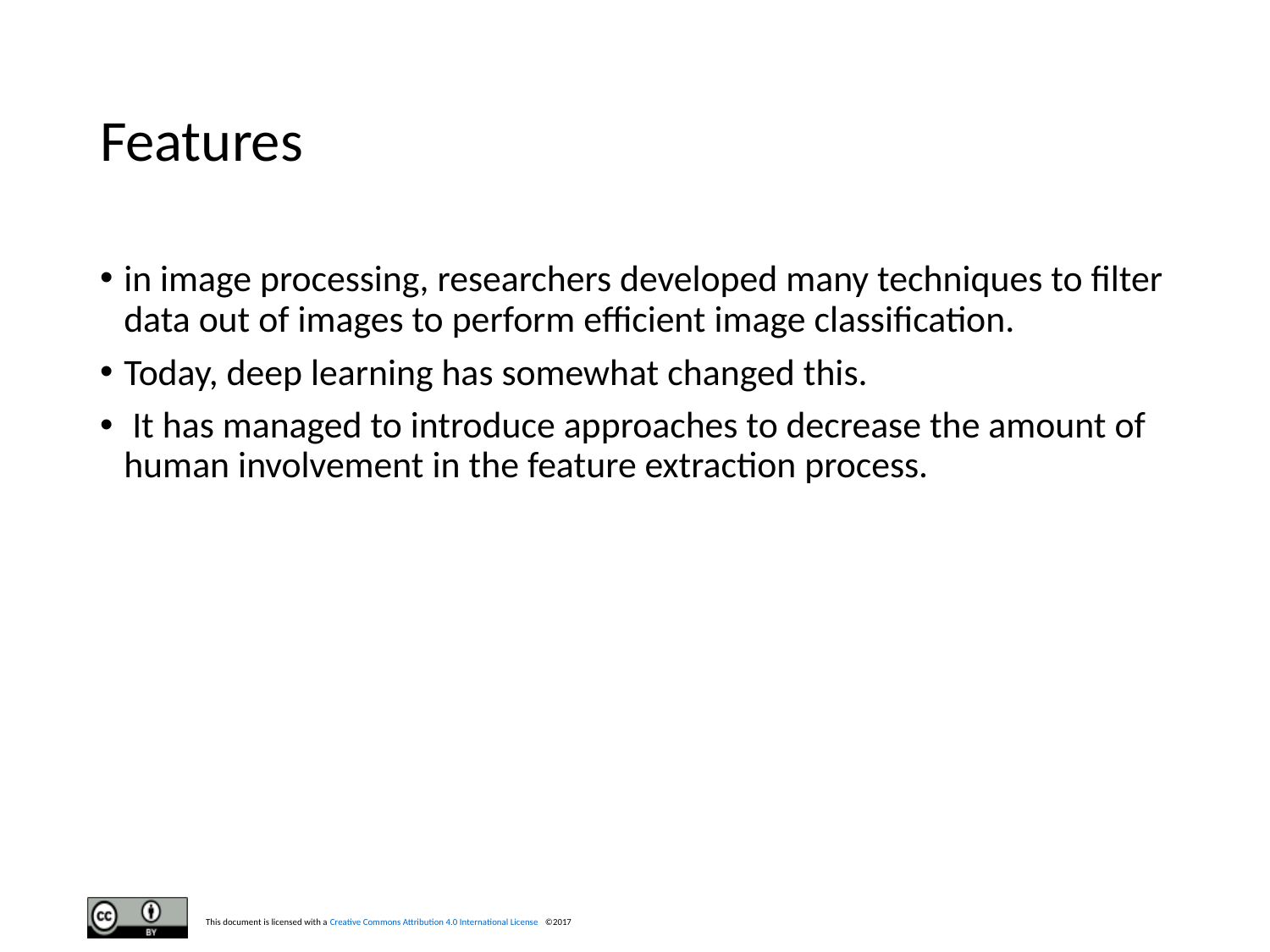

# Features
in image processing, researchers developed many techniques to filter data out of images to perform efficient image classification.
Today, deep learning has somewhat changed this.
 It has managed to introduce approaches to decrease the amount of human involvement in the feature extraction process.